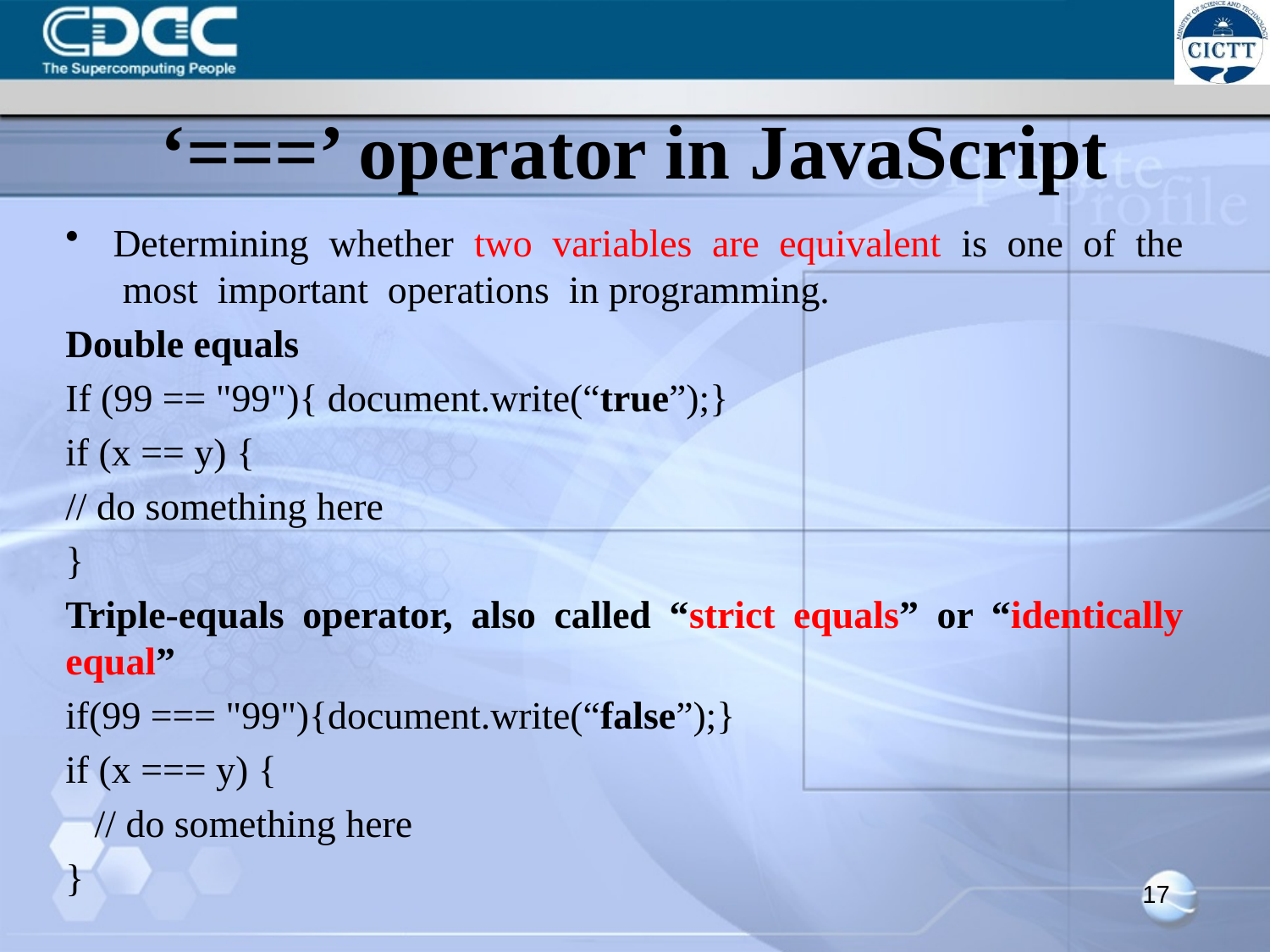

# ‘===’ operator in JavaScript
Determining  whether  two  variables  are  equivalent  is  one  of  the  most  important  operations  in programming.
Double equals
If (99 == "99"){ document.write(“true”);}
if (x == y) {
// do something here
}
Triple-equals operator, also called “strict equals” or “identically equal”
if(99 === "99"){document.write(“false”);}
if (x === y) {
   // do something here
}